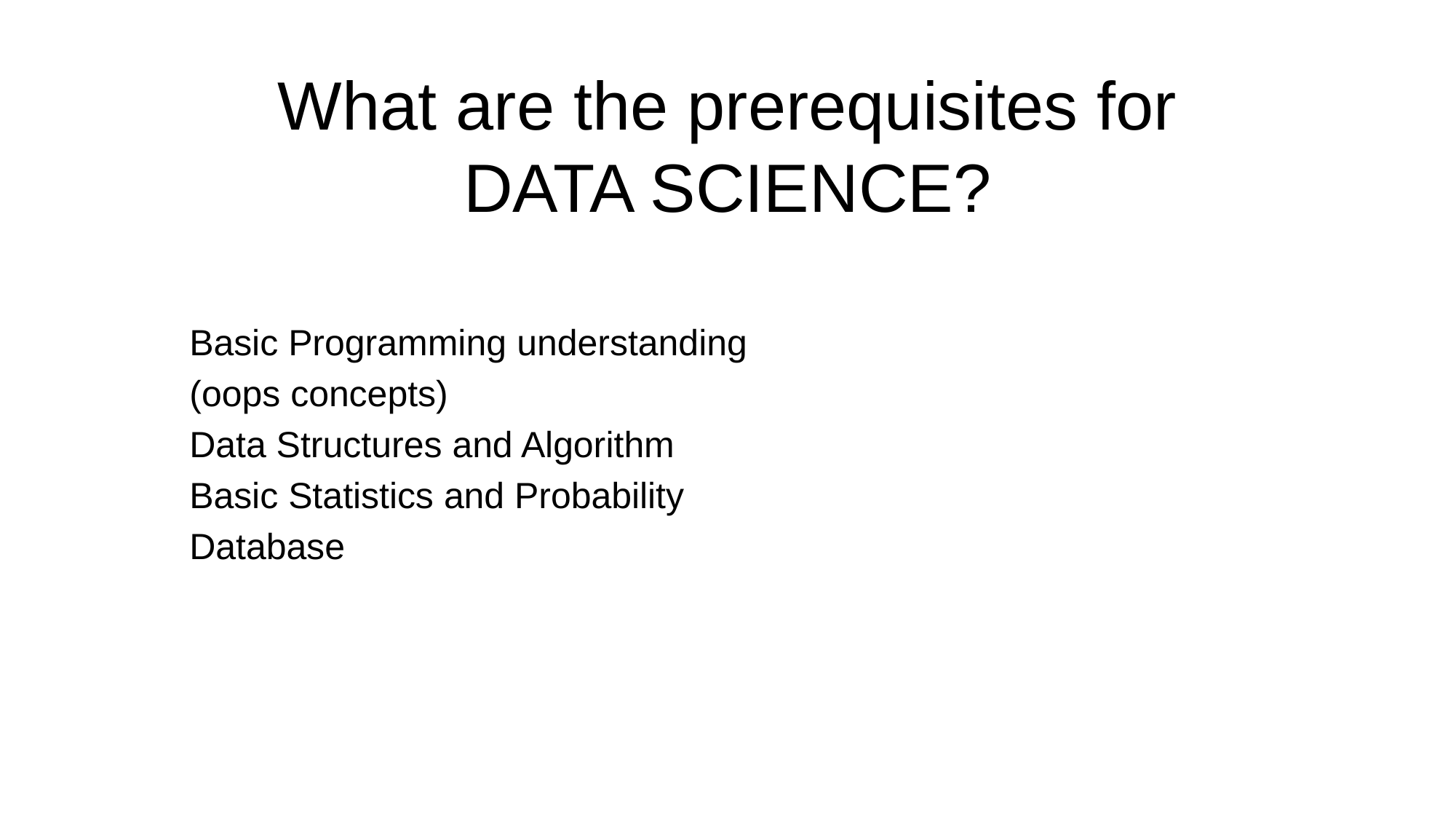

# What are the prerequisites for DATA SCIENCE?
Basic Programming understanding
(oops concepts)
Data Structures and Algorithm
Basic Statistics and Probability
Database